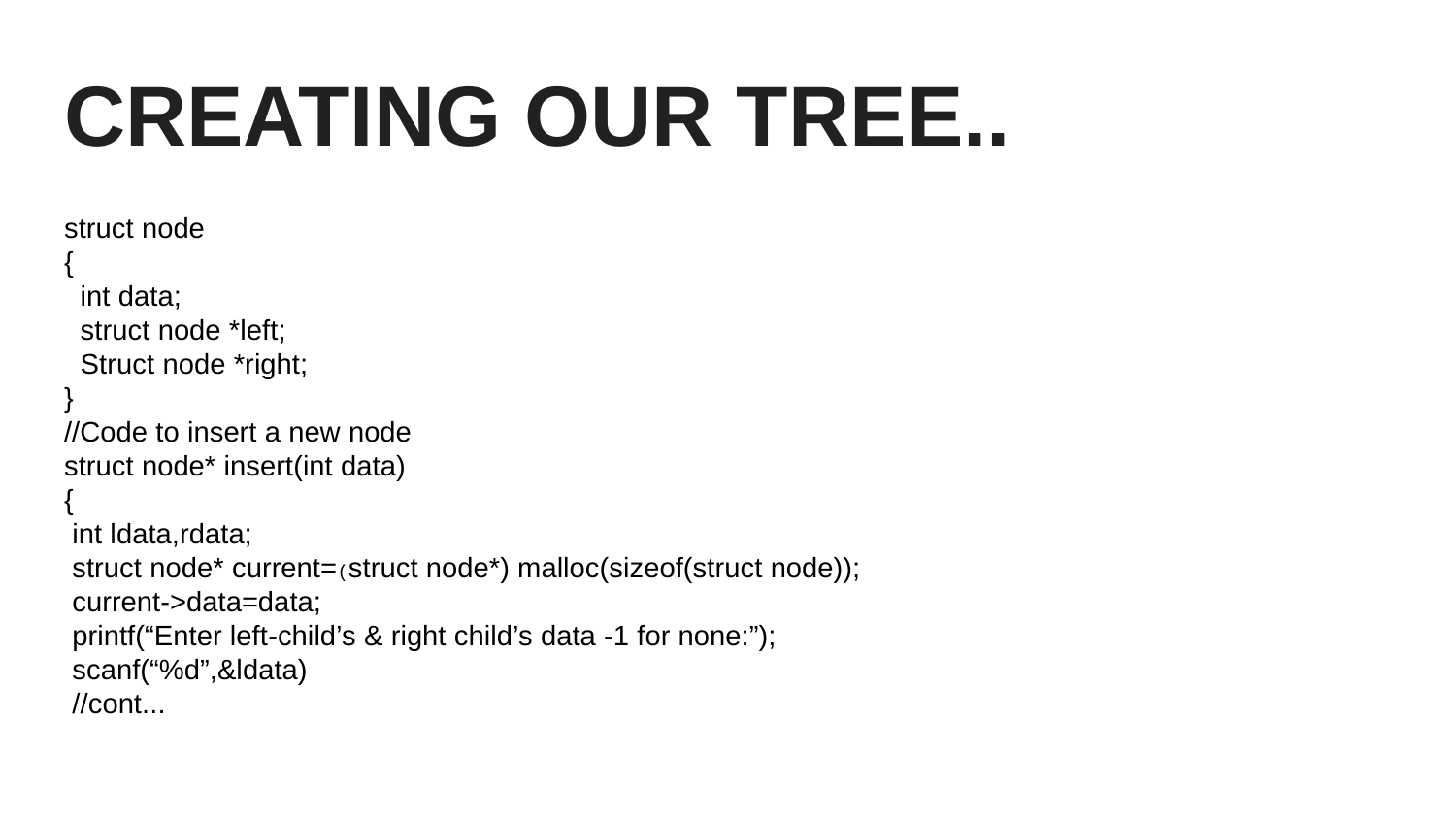

# CREATING OUR TREE..
struct node
{
  int data;
  struct node *left;
  Struct node *right;
}
//Code to insert a new node
struct node* insert(int data)
{
 int ldata,rdata;
 struct node* current=(struct node*) malloc(sizeof(struct node));
 current->data=data;
 printf(“Enter left-child’s & right child’s data -1 for none:”);
 scanf(“%d”,&ldata)
 //cont...